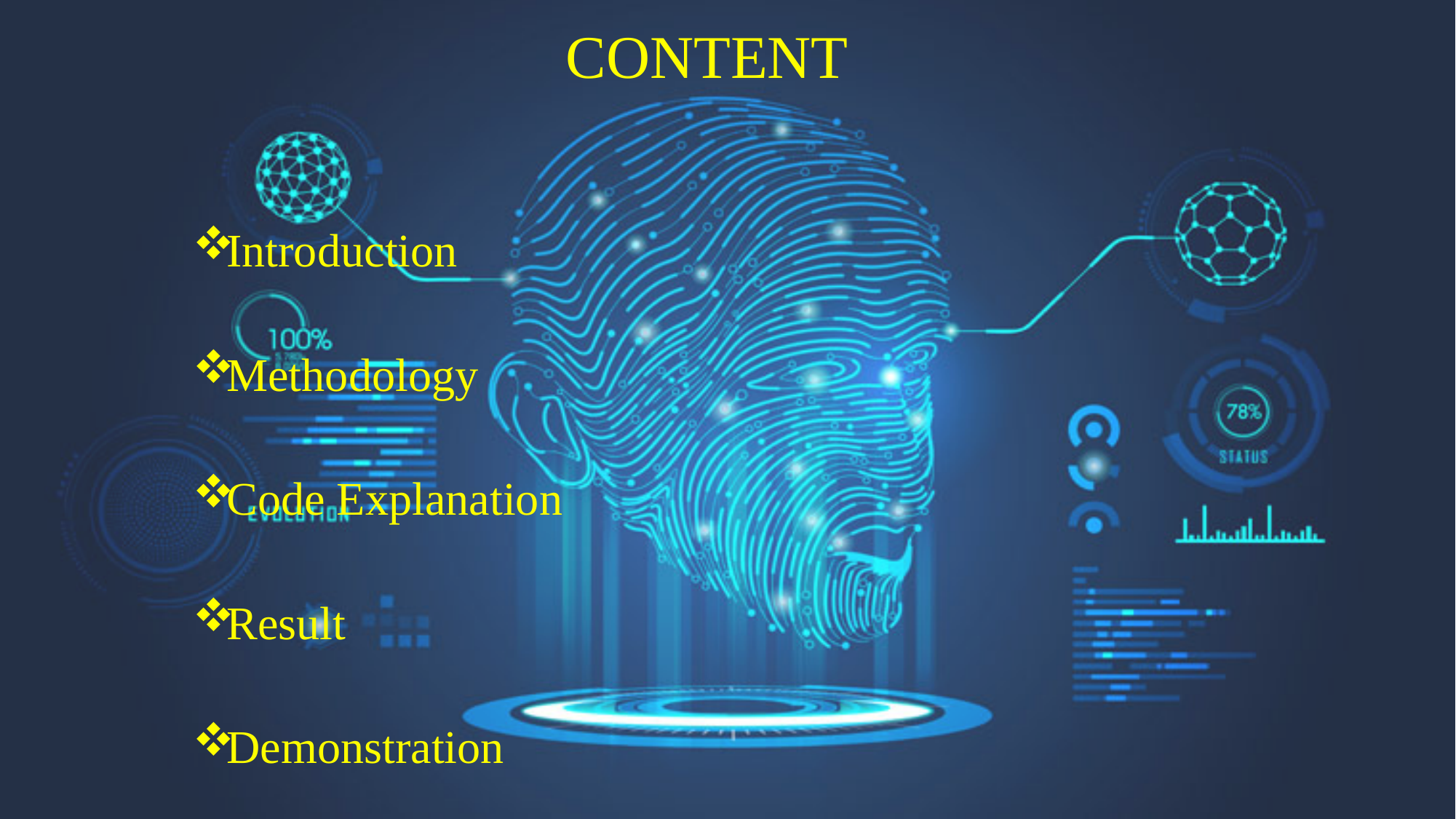

# CONTENT
Introduction
Methodology
Code Explanation
Result
Demonstration